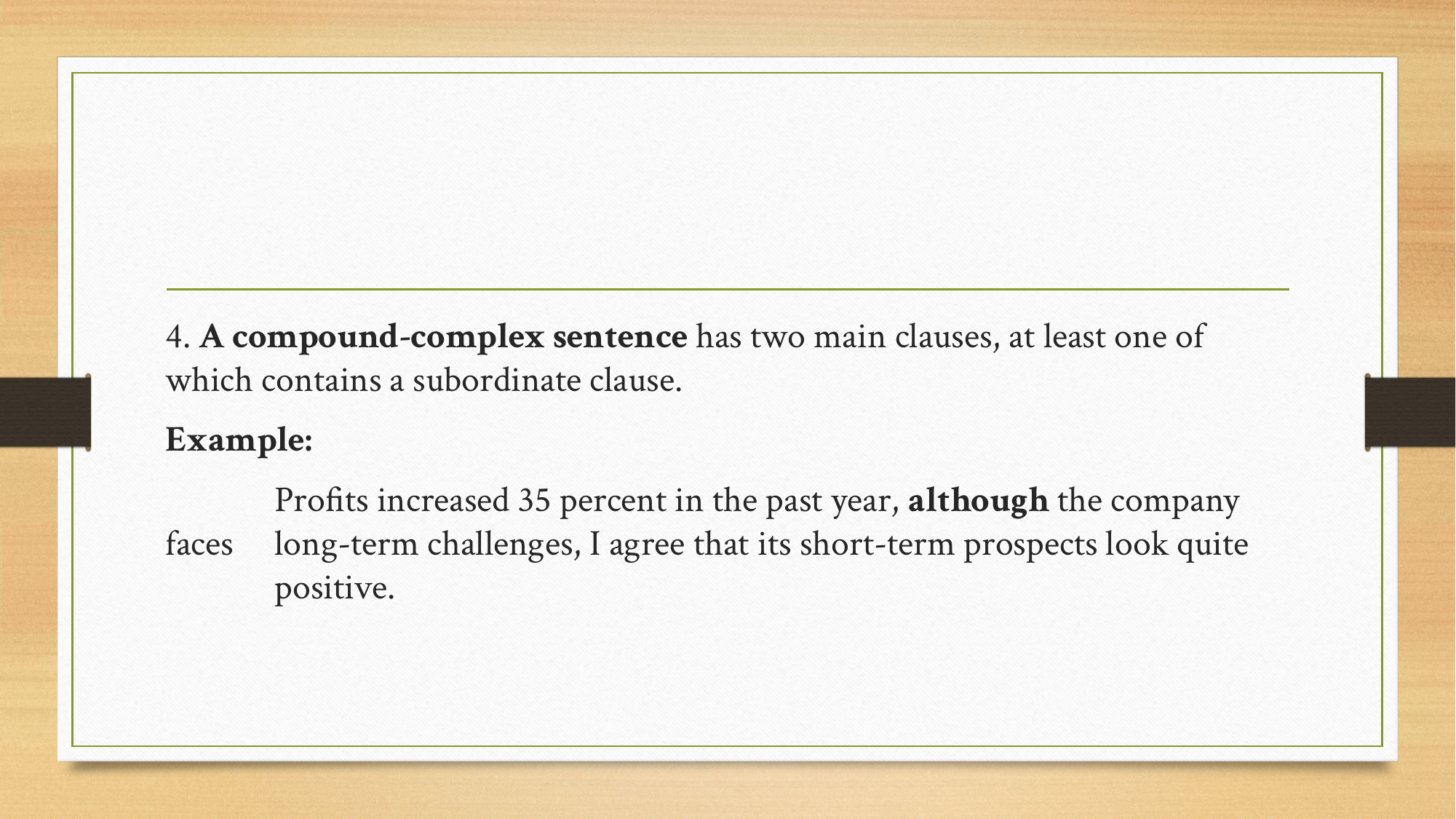

#
4. A compound-complex sentence has two main clauses, at least one of which contains a subordinate clause.
Example:
	Profits increased 35 percent in the past year, although the company faces 	long-term challenges, I agree that its short-term prospects look quite 	positive.